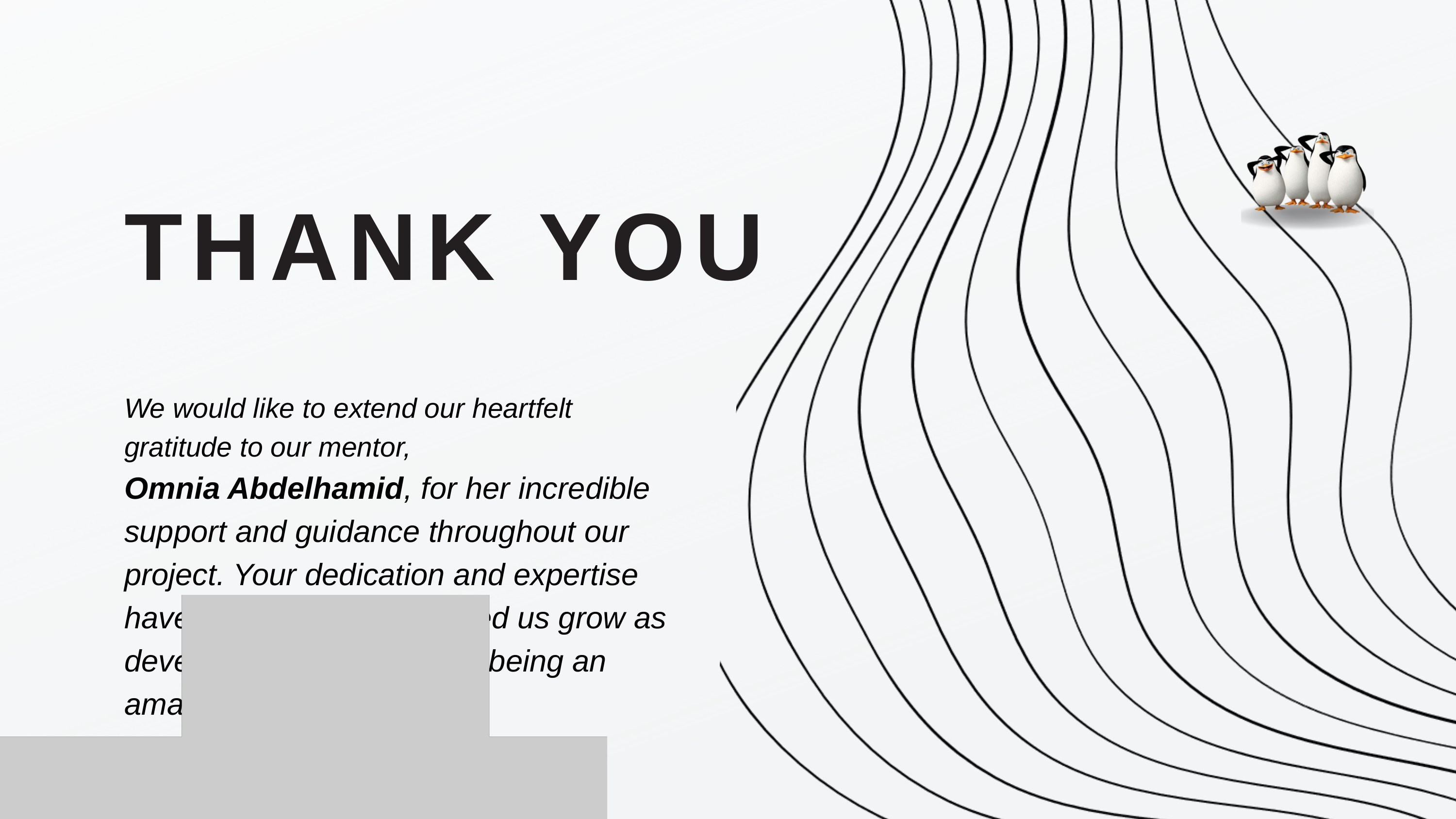

THANK YOU

We would like to extend our heartfelt gratitude to our mentor,
Omnia Abdelhamid, for her incredible support and guidance throughout our project. Your dedication and expertise have inspired us and helped us grow as developers. Thank you for being an amazing mentor!